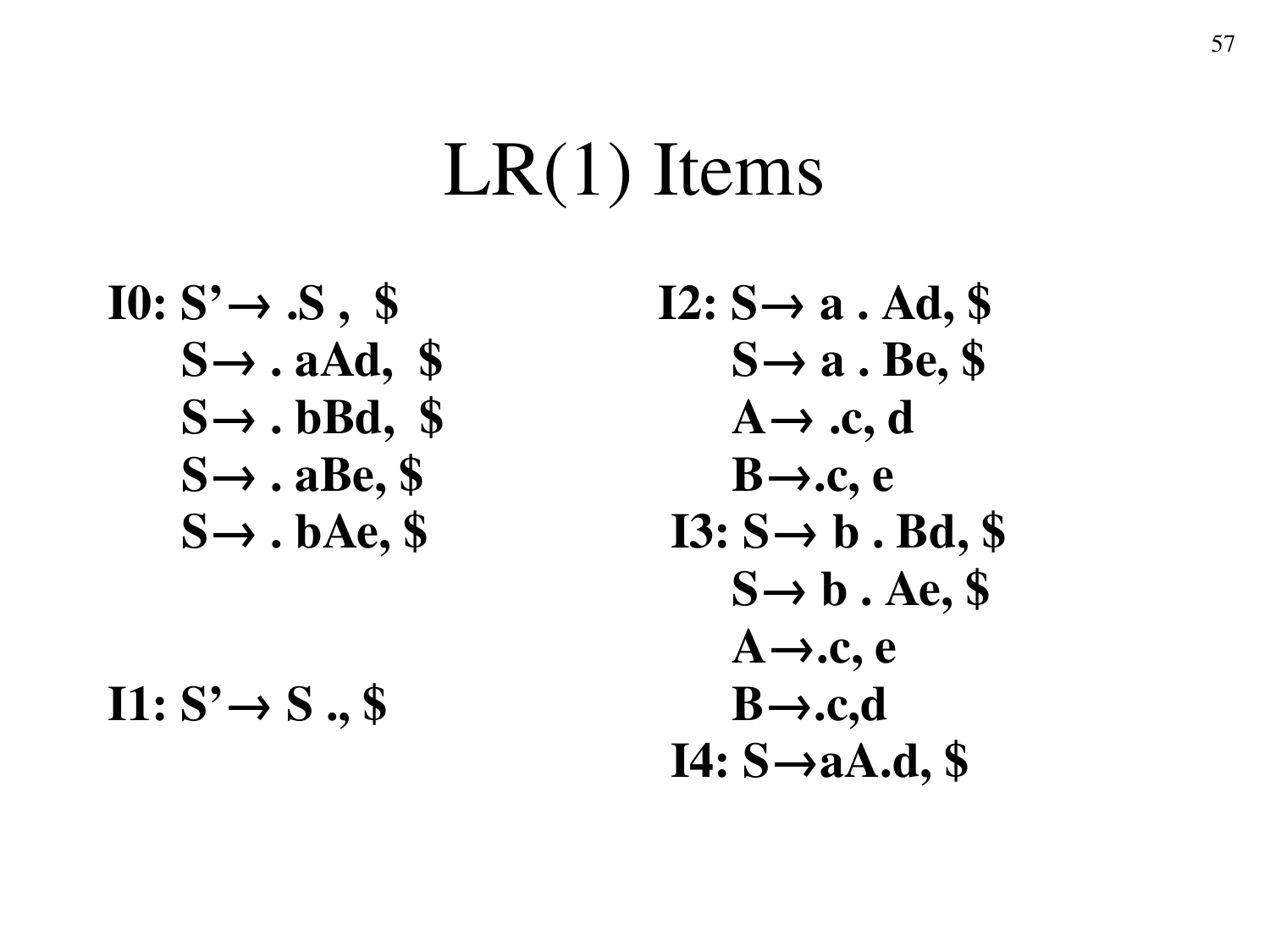

57
# LR(1) Items
I0: S’→ .S ,  $
      S→ . aAd,  $
      S→ . bBd,  $
      S→ . aBe, $
      S→ . bAe, $

I1: S’→ S ., $

I2: S→ a . Ad, $
      S→ a . Be, $
      A→ .c, d
      B→.c, e
 I3: S→ b . Bd, $
      S→ b . Ae, $
      A→.c, e
      B→.c,d
 I4: S→aA.d, $